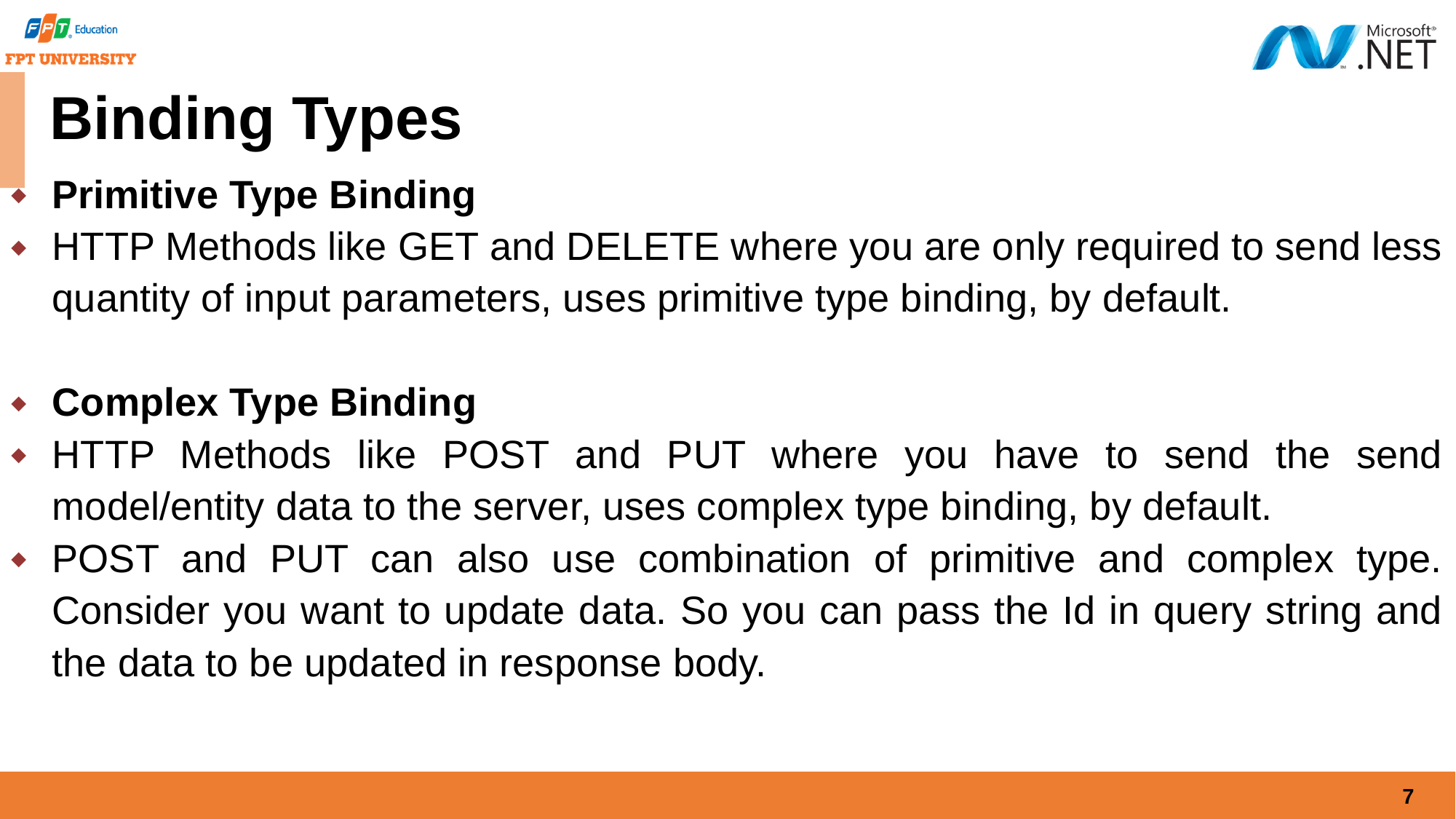

# Binding Types
Primitive Type Binding
HTTP Methods like GET and DELETE where you are only required to send less quantity of input parameters, uses primitive type binding, by default.

Complex Type Binding
HTTP Methods like POST and PUT where you have to send the send model/entity data to the server, uses complex type binding, by default.
POST and PUT can also use combination of primitive and complex type. Consider you want to update data. So you can pass the Id in query string and the data to be updated in response body.

7